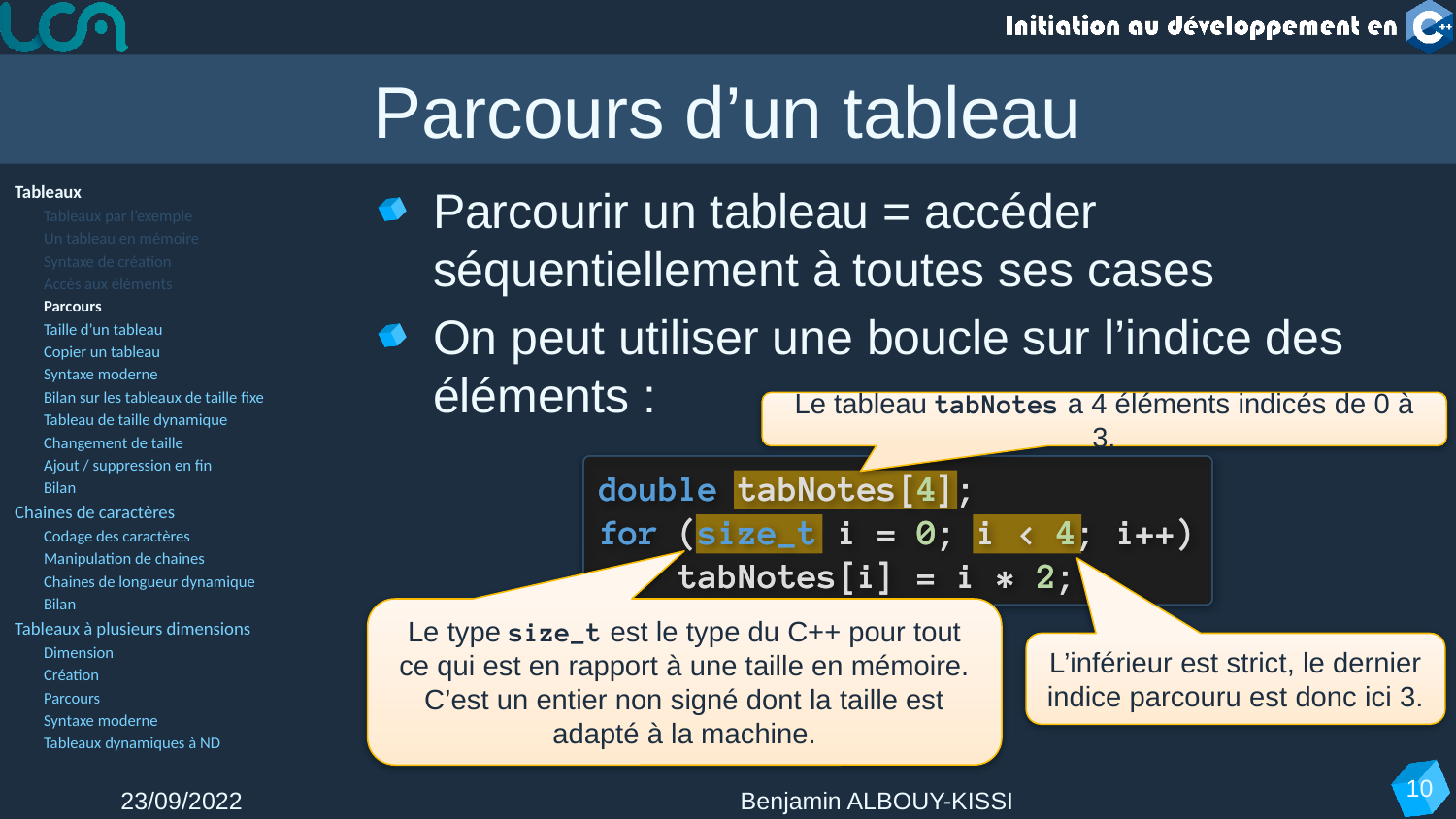

# Parcours d’un tableau
Tableaux
Tableaux par l’exemple
Un tableau en mémoire
Syntaxe de création
Accès aux éléments
Parcours
Taille d’un tableau
Copier un tableau
Syntaxe moderne
Bilan sur les tableaux de taille fixe
Tableau de taille dynamique
Changement de taille
Ajout / suppression en fin
Bilan
Chaines de caractères
Codage des caractères
Manipulation de chaines
Chaines de longueur dynamique
Bilan
Tableaux à plusieurs dimensions
Dimension
Création
Parcours
Syntaxe moderne
Tableaux dynamiques à ND
Parcourir un tableau = accéder séquentiellement à toutes ses cases
On peut utiliser une boucle sur l’indice des éléments :
Le tableau tabNotes a 4 éléments indicés de 0 à 3.
double tabNotes[4];
for (size_t i = 0; i < 4; i++)
    tabNotes[i] = i * 2;
double tabNotes[4];
for (size_t i = 0; i < 4; i++)
    tabNotes[i] = i * 2;

Le type size_t est le type du C++ pour tout ce qui est en rapport à une taille en mémoire. C’est un entier non signé dont la taille est adapté à la machine.
L’inférieur est strict, le dernier indice parcouru est donc ici 3.
10
23/09/2022
Benjamin ALBOUY-KISSI